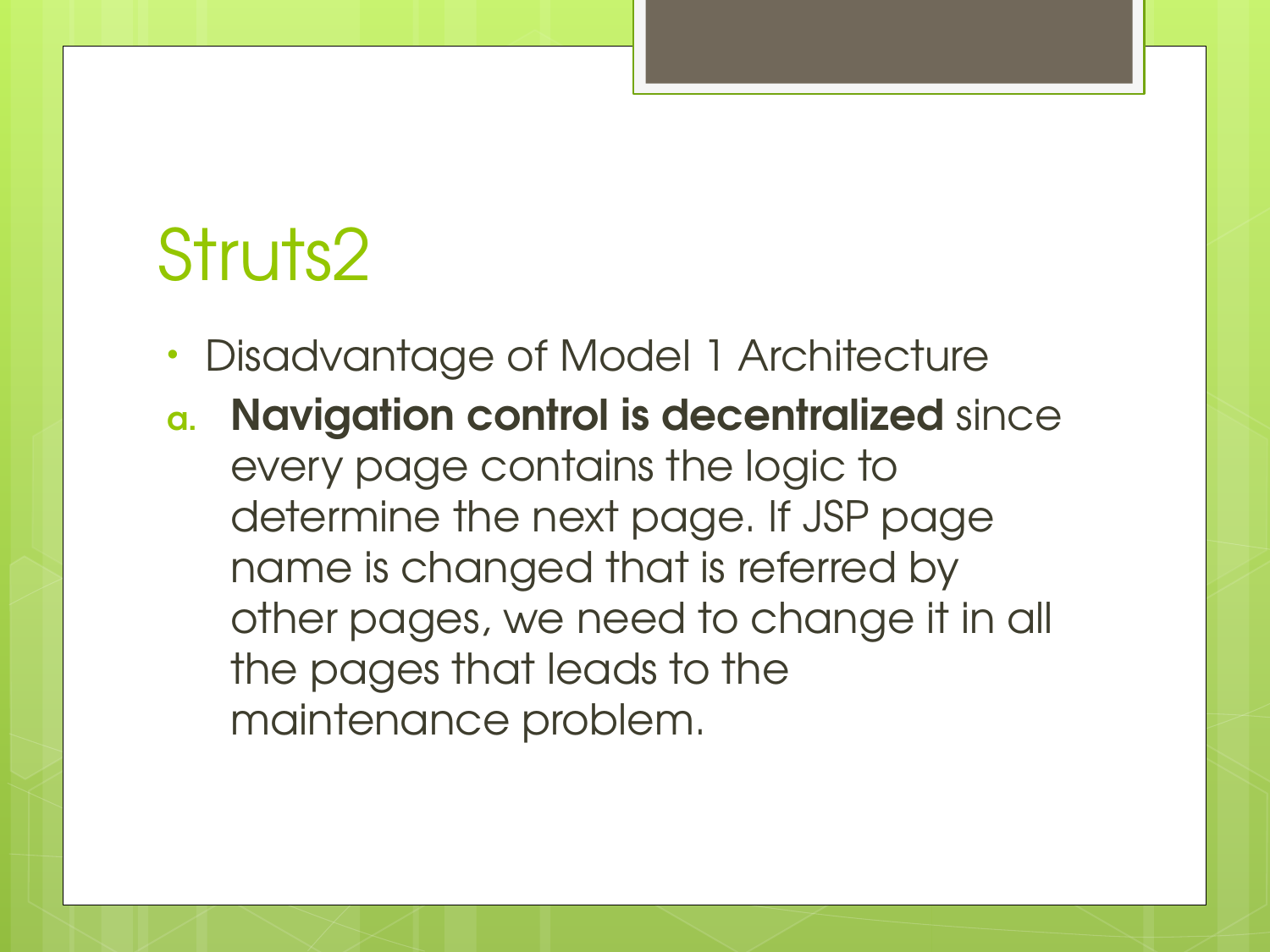

# Struts2
Disadvantage of Model 1 Architecture
Navigation control is decentralized since every page contains the logic to determine the next page. If JSP page name is changed that is referred by other pages, we need to change it in all the pages that leads to the maintenance problem.